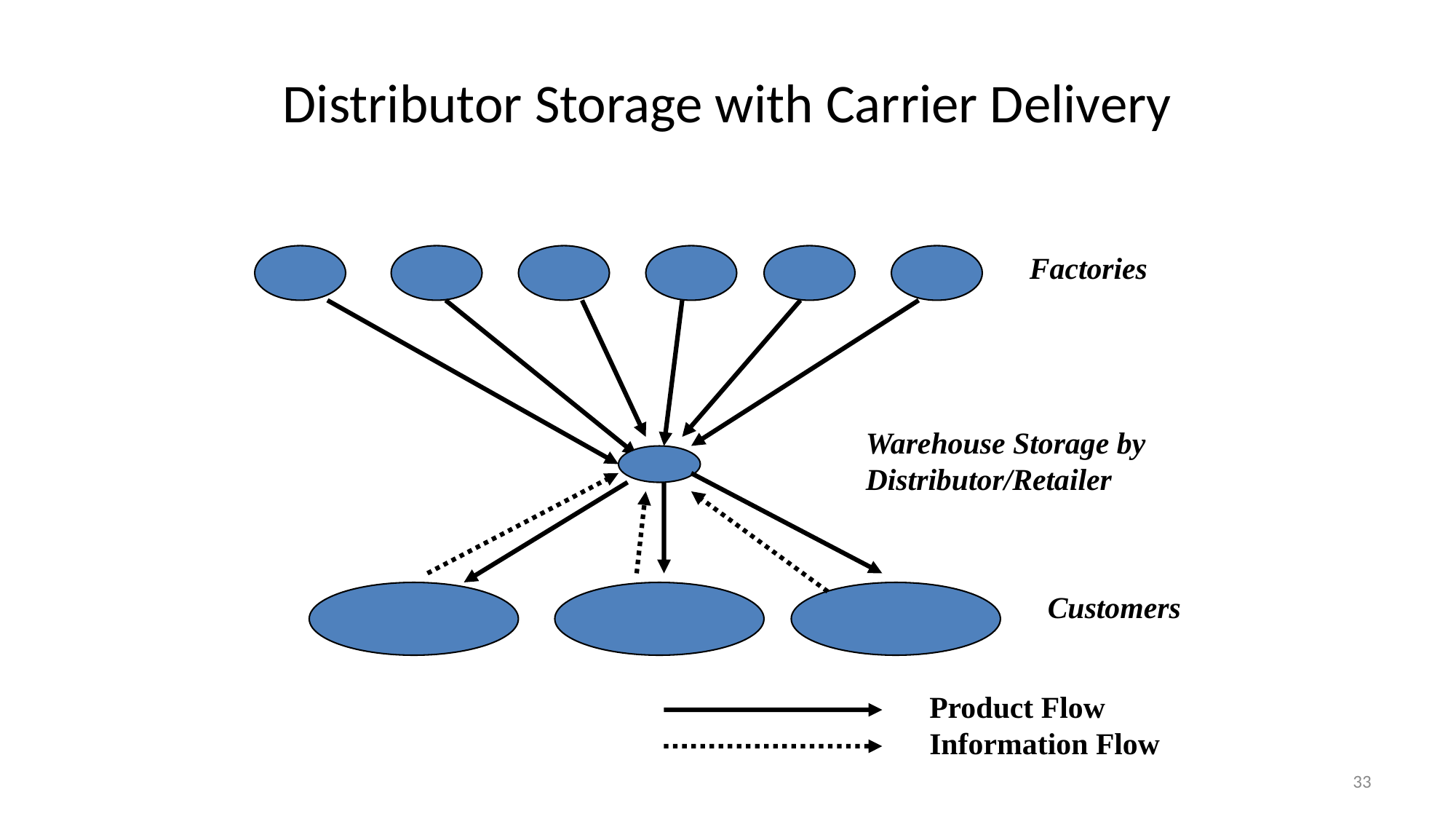

# Distributor Storage with Carrier Delivery
Factories

Warehouse Storage by Distributor/Retailer

Customers
Product Flow

Information Flow

33